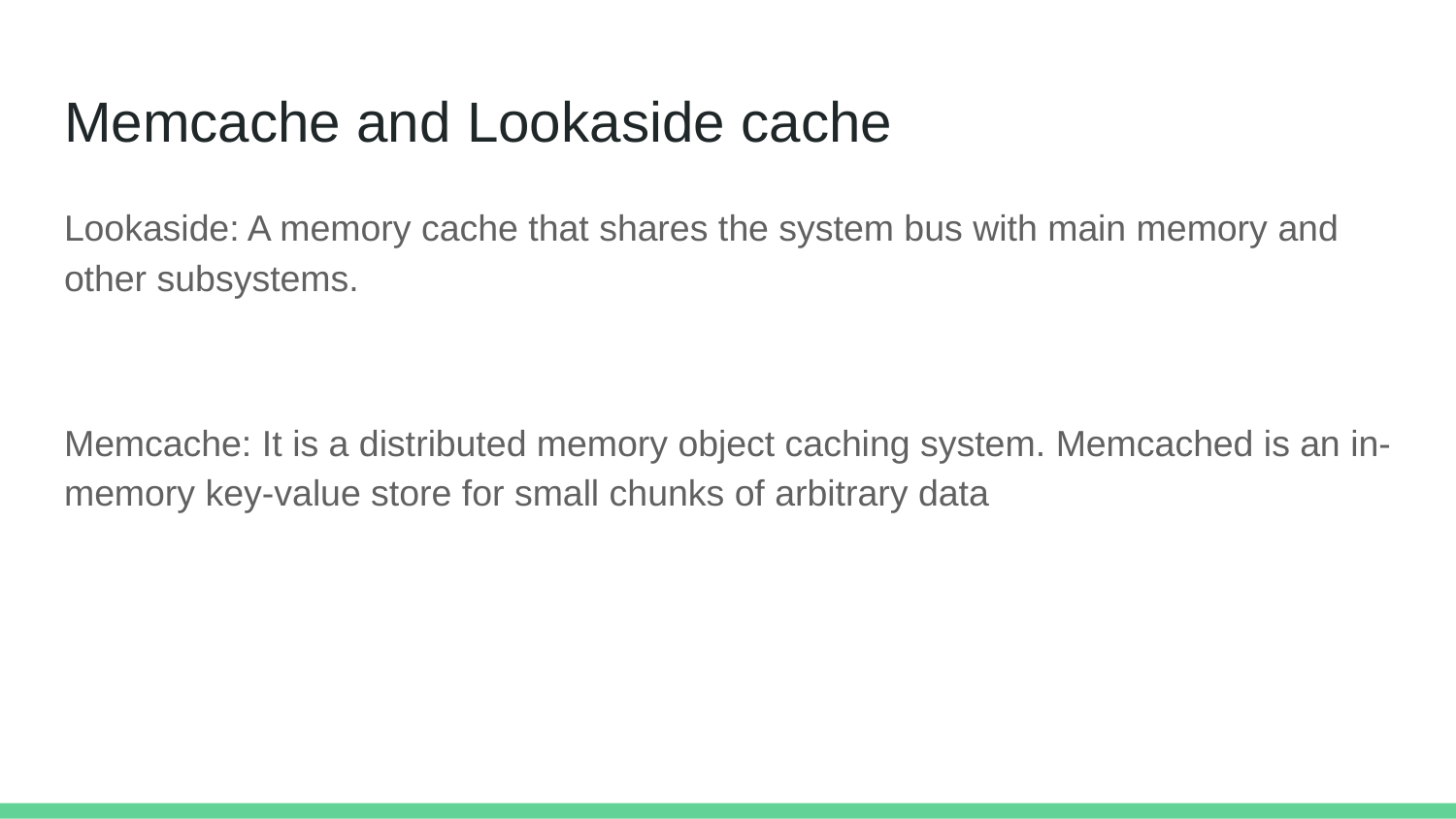

# Memcache and Lookaside cache
Lookaside: A memory cache that shares the system bus with main memory and other subsystems.

Memcache: It is a distributed memory object caching system. Memcached is an in-memory key-value store for small chunks of arbitrary data